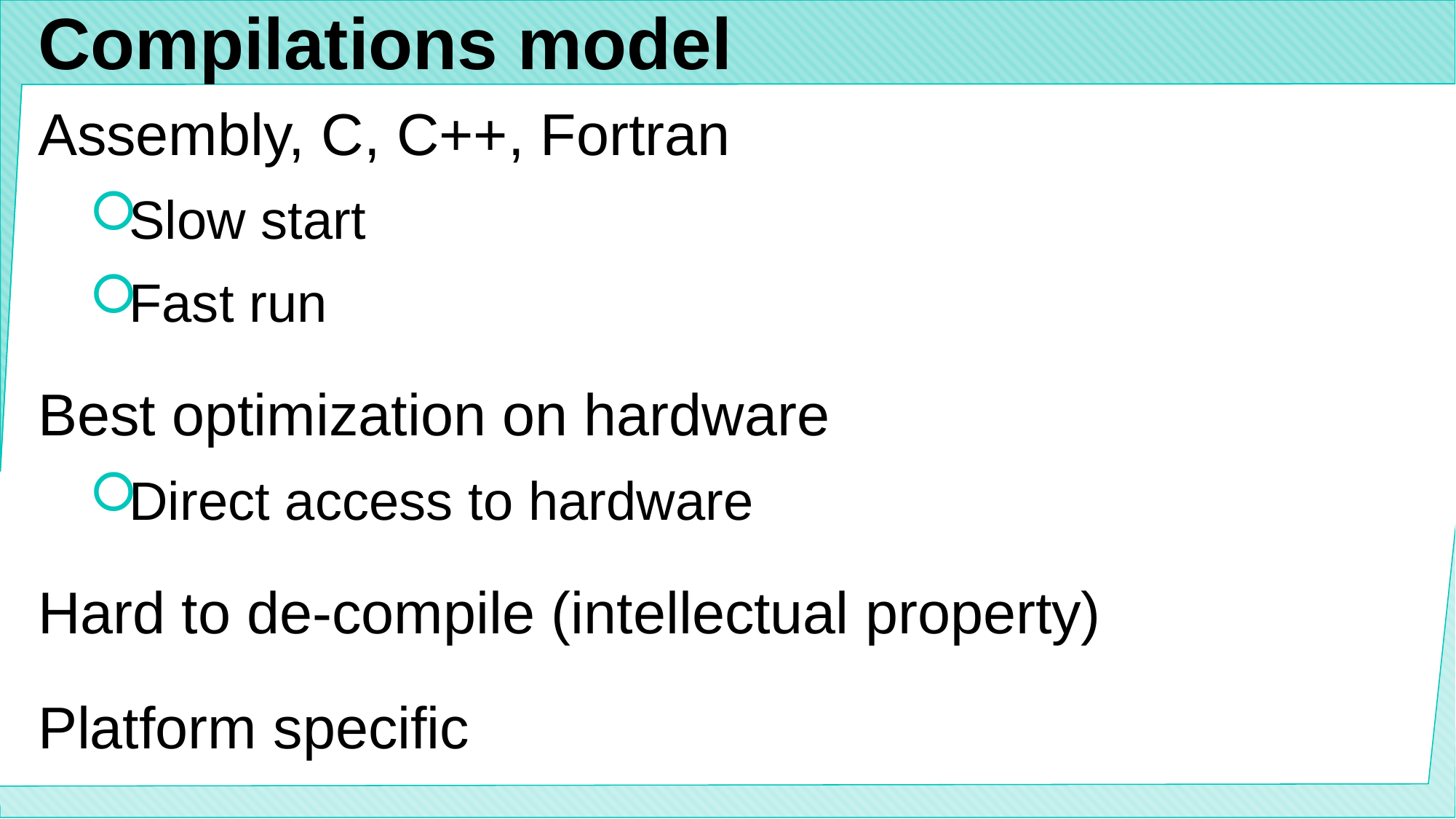

# Compilations model
Assembly, C, C++, Fortran
Slow start
Fast run
Best optimization on hardware
Direct access to hardware
Hard to de-compile (intellectual property)
Platform specific